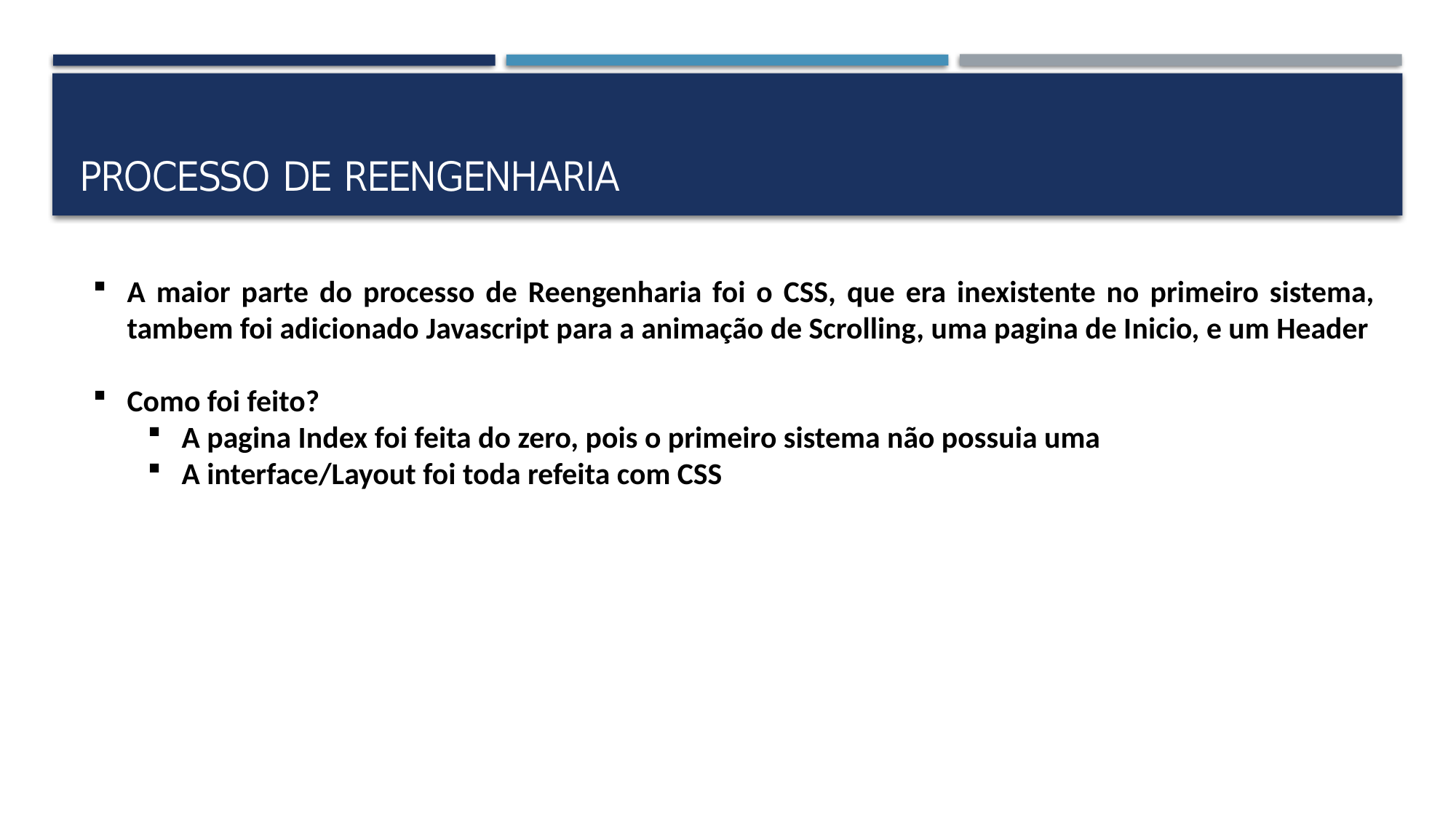

# Processo de reengenharia
A maior parte do processo de Reengenharia foi o CSS, que era inexistente no primeiro sistema, tambem foi adicionado Javascript para a animação de Scrolling, uma pagina de Inicio, e um Header

Como foi feito?
A pagina Index foi feita do zero, pois o primeiro sistema não possuia uma
A interface/Layout foi toda refeita com CSS